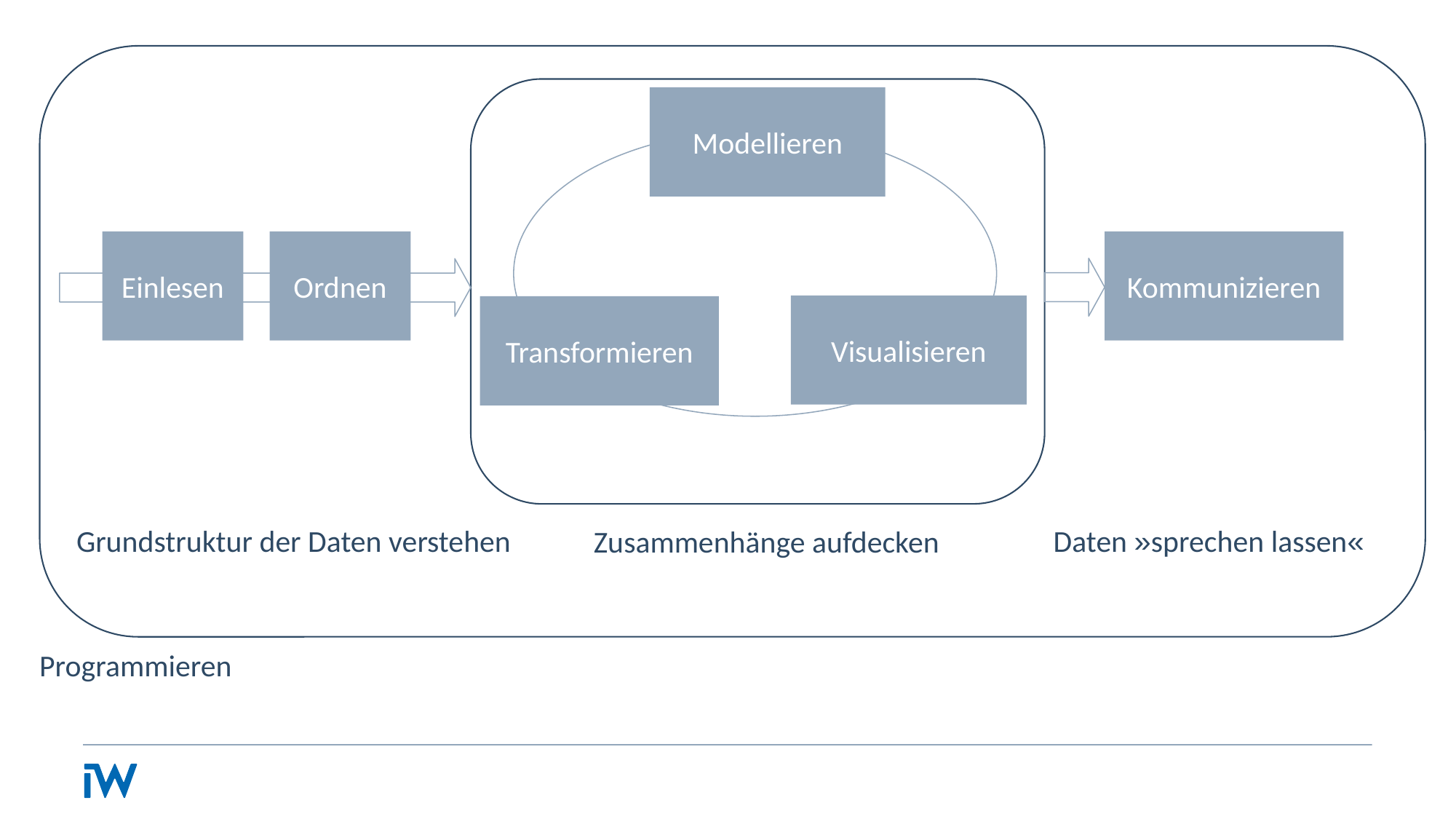

Programmieren

Modellieren

Einlesen
Ordnen
Kommunizieren

Visualisieren
Transformieren
Daten »sprechen lassen«
Grundstruktur der Daten verstehen
Zusammenhänge aufdecken